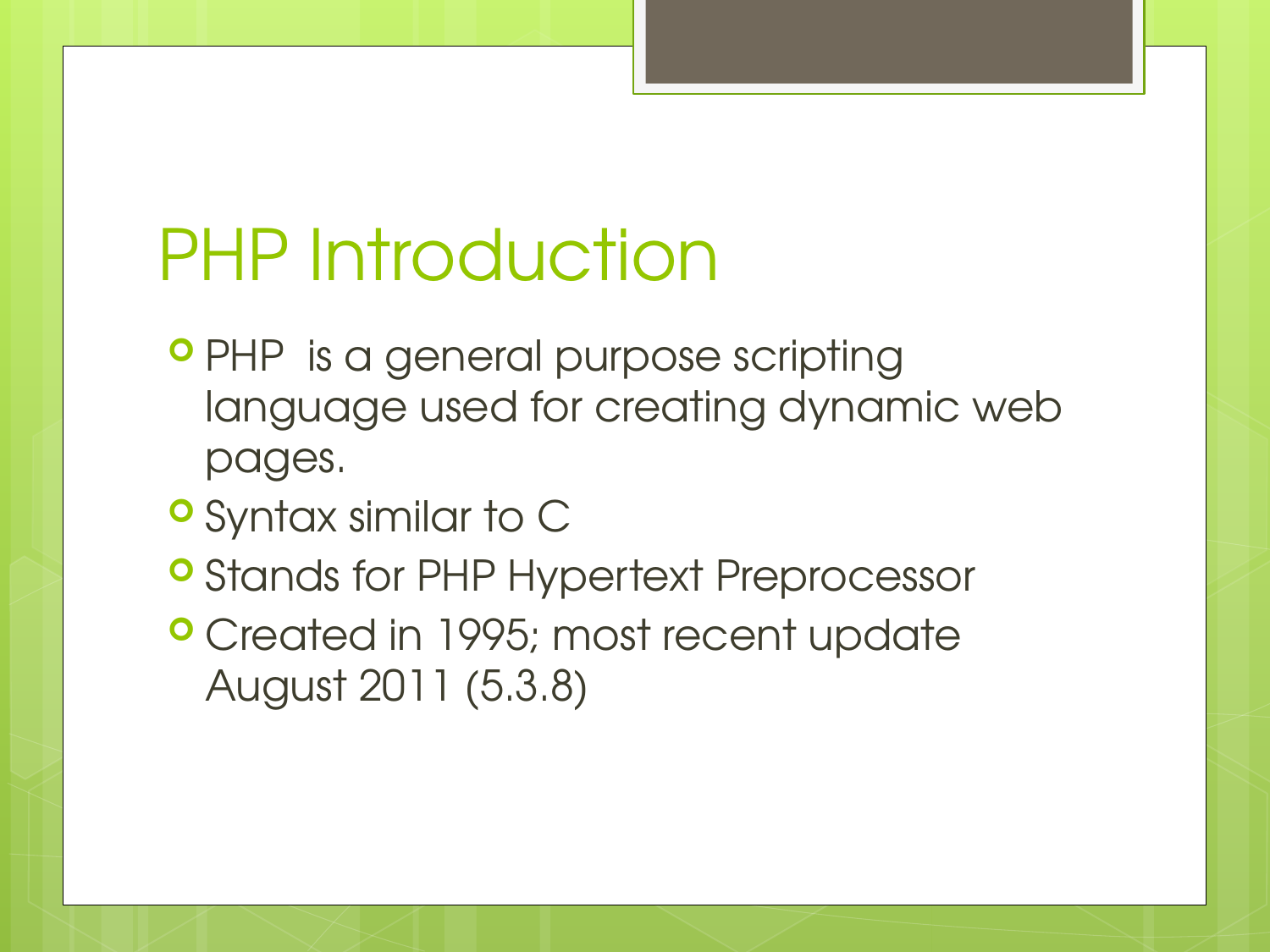

# PHP Introduction
PHP  is a general purpose scripting language used for creating dynamic web pages.
Syntax similar to C
Stands for PHP Hypertext Preprocessor
Created in 1995; most recent update August 2011 (5.3.8)